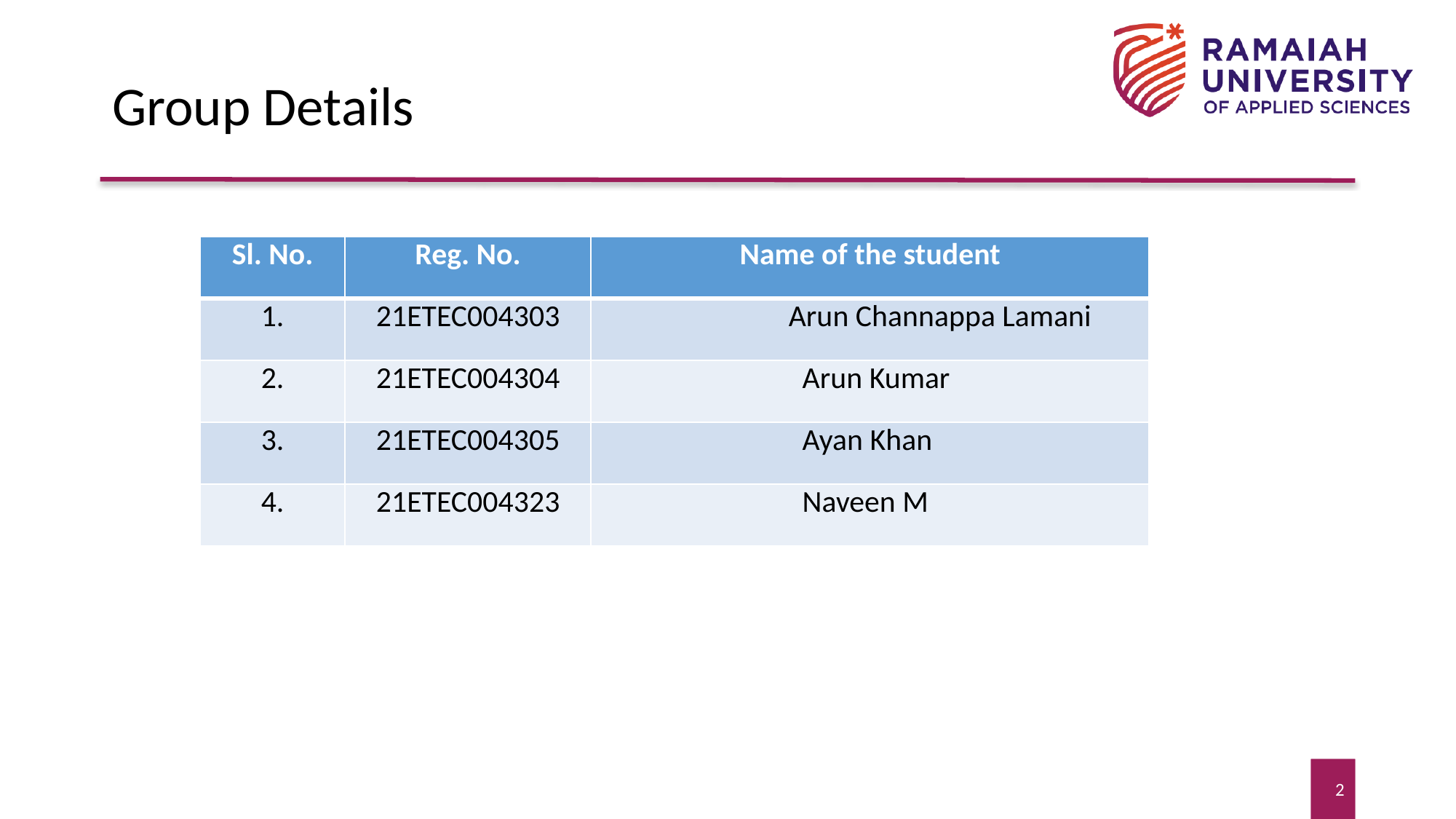

# Group Details
| Sl. No. | Reg. No. | Name of the student |
| --- | --- | --- |
| 1. | 21ETEC004303 | Arun Channappa Lamani |
| 2. | 21ETEC004304 | Arun Kumar |
| 3. | 21ETEC004305 | Ayan Khan |
| 4. | 21ETEC004323 | Naveen M |